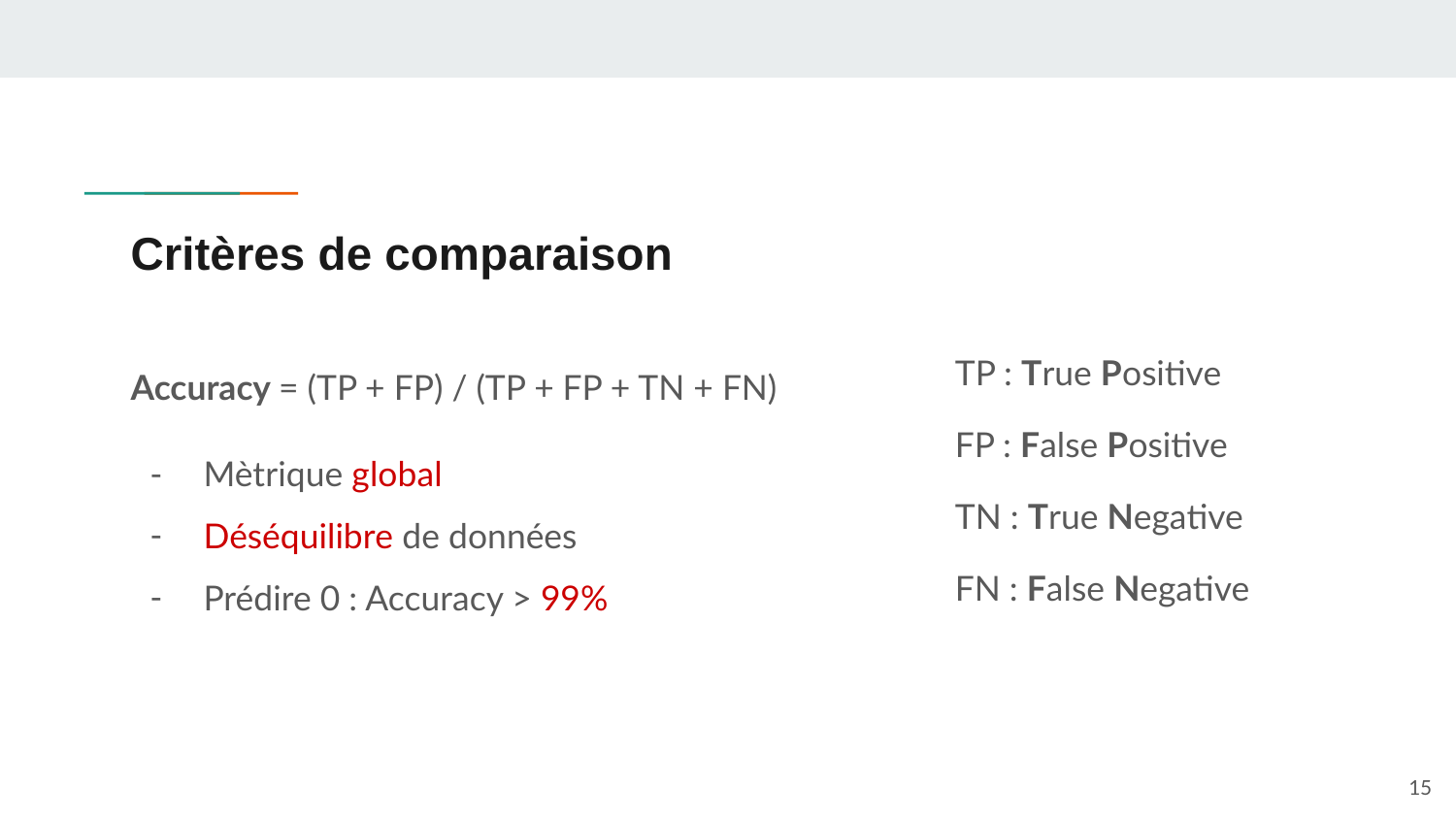

# Critères de comparaison
Accuracy = (TP + FP) / (TP + FP + TN + FN)
Mètrique global
Déséquilibre de données
Prédire 0 : Accuracy > 99%
TP : True Positive
FP : False Positive
TN : True Negative
FN : False Negative
15